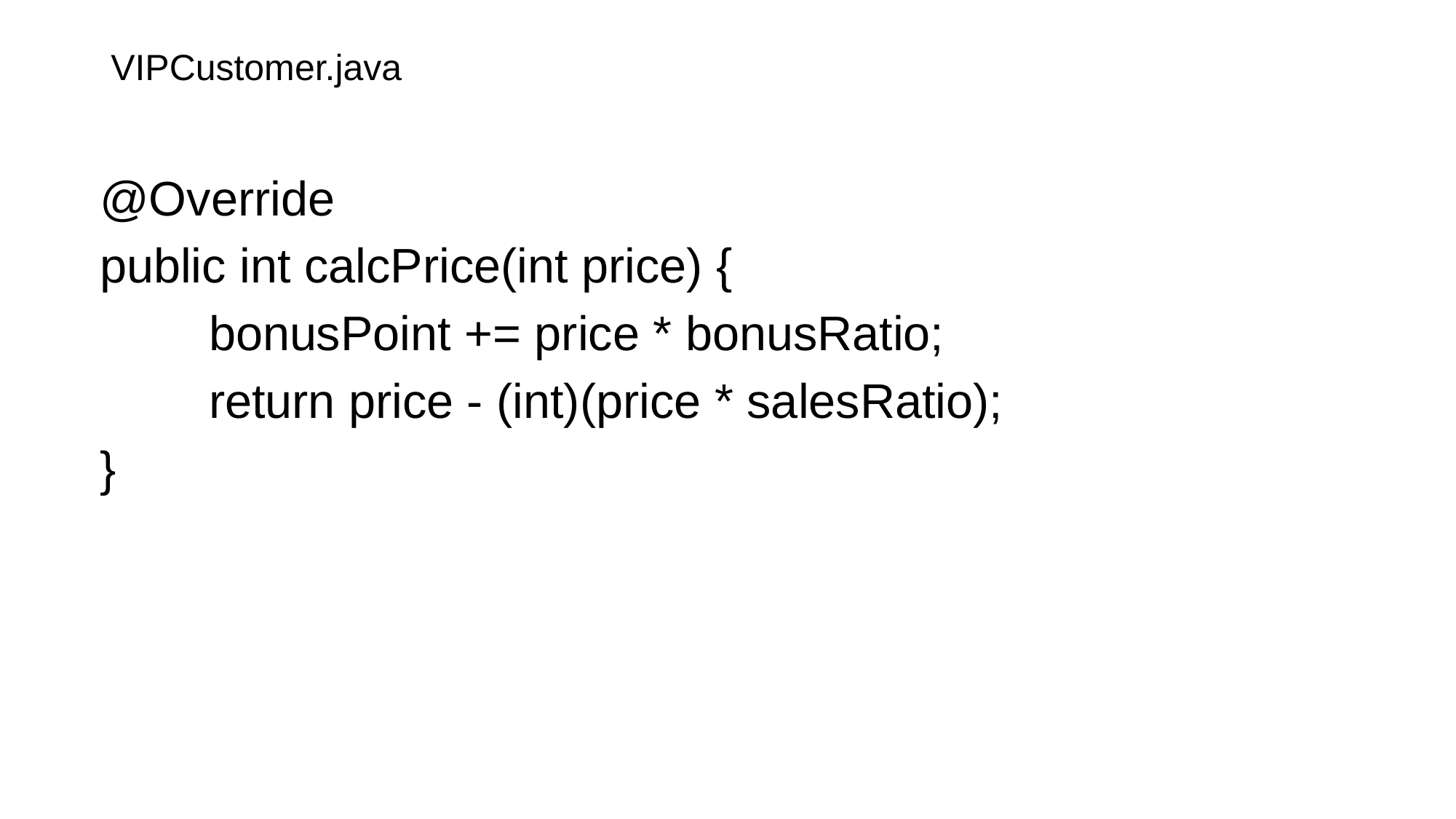

# VIPCustomer.java
@Override
public int calcPrice(int price) {
	bonusPoint += price * bonusRatio;
	return price - (int)(price * salesRatio);
}